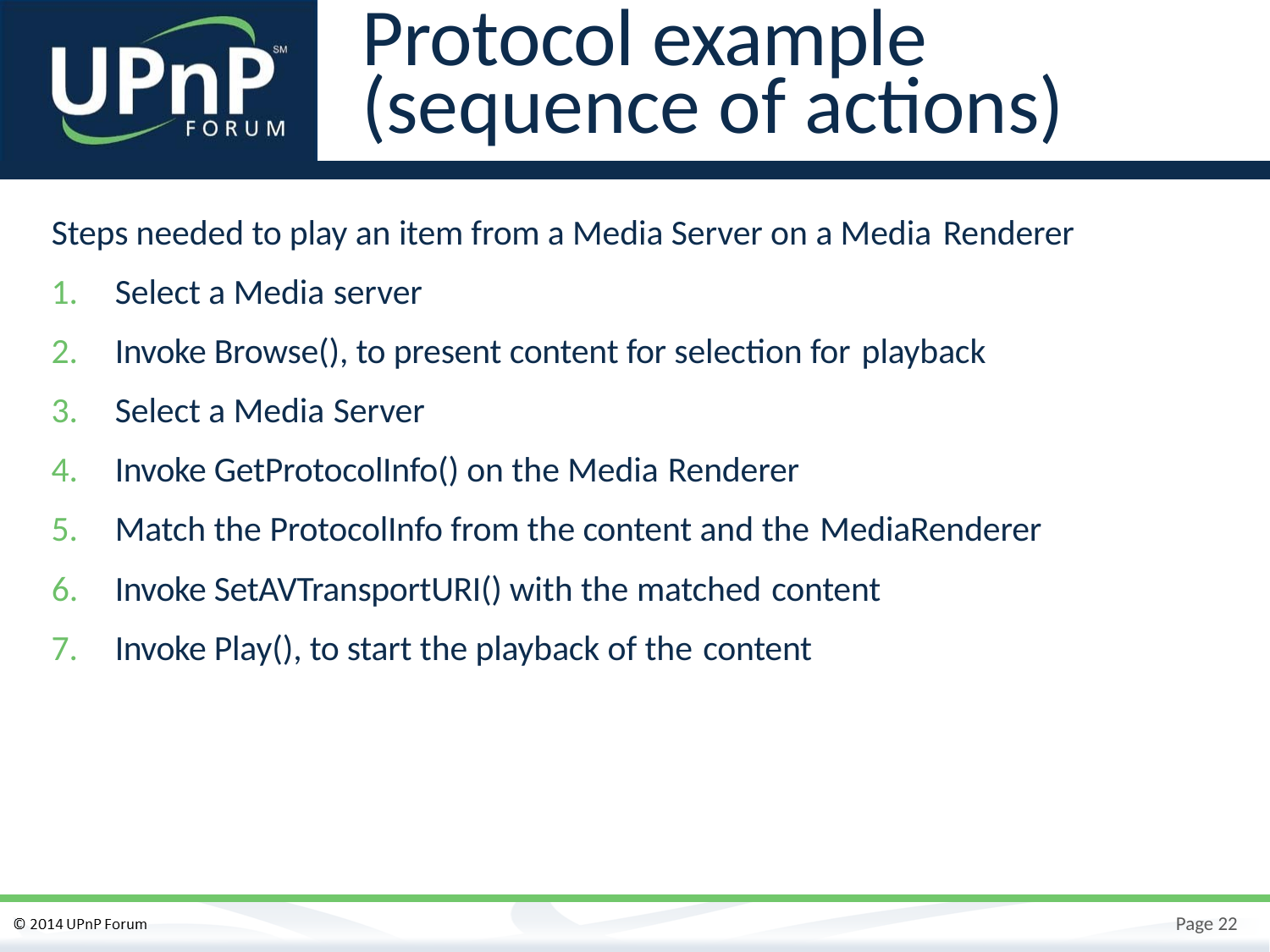

# Protocol example  (sequence of actions)
Steps needed to play an item from a Media Server on a Media Renderer
Select a Media server
Invoke Browse(), to present content for selection for playback
Select a Media Server
Invoke GetProtocolInfo() on the Media Renderer
Match the ProtocolInfo from the content and the MediaRenderer
Invoke SetAVTransportURI() with the matched content
Invoke Play(), to start the playback of the content
Page 22